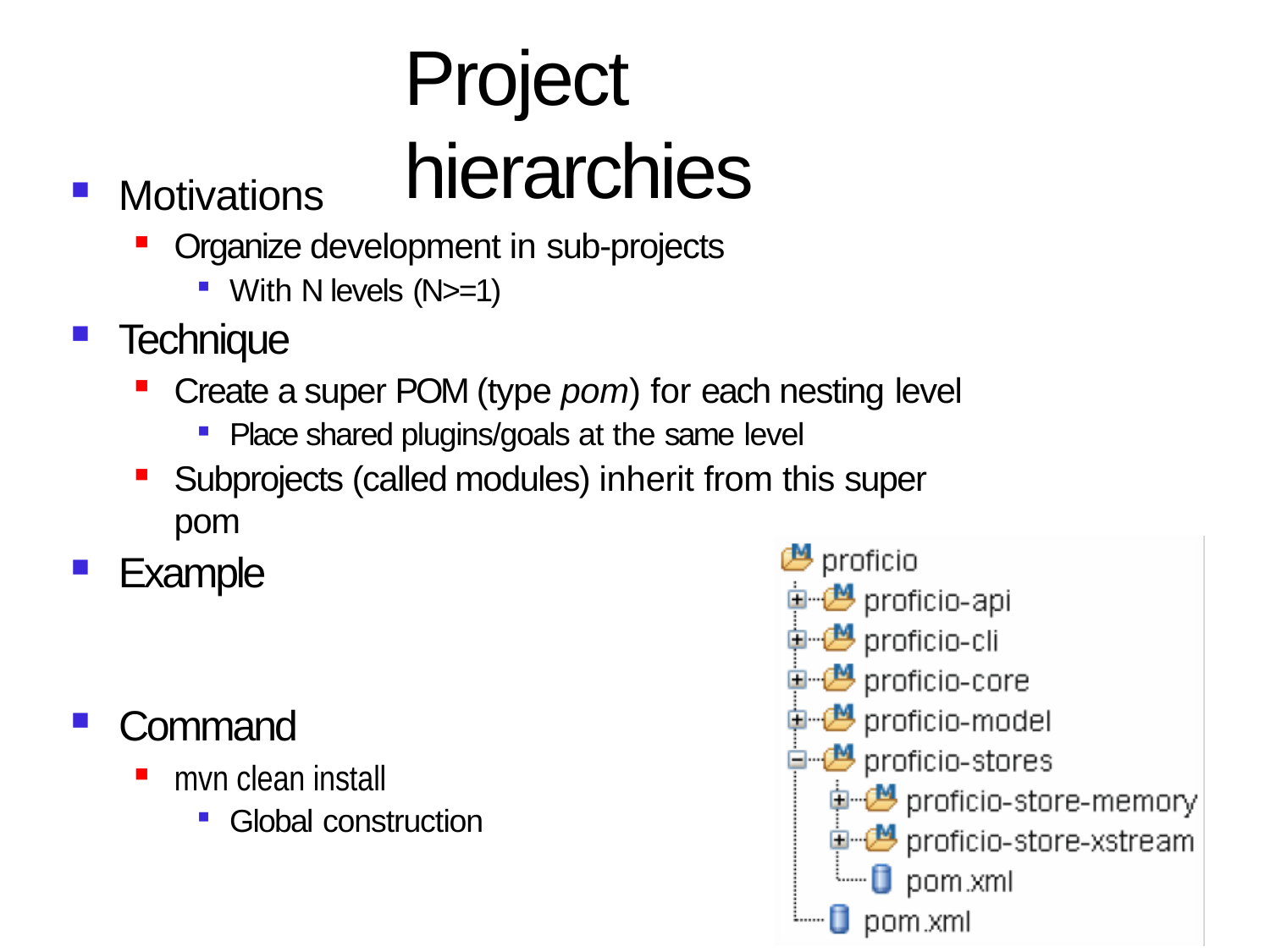

# Project hierarchies
Motivations
Organize development in sub-projects
With N levels (N>=1)
Technique
Create a super POM (type pom) for each nesting level
Place shared plugins/goals at the same level
Subprojects (called modules) inherit from this super pom
Example

Command
mvn clean install
Global construction